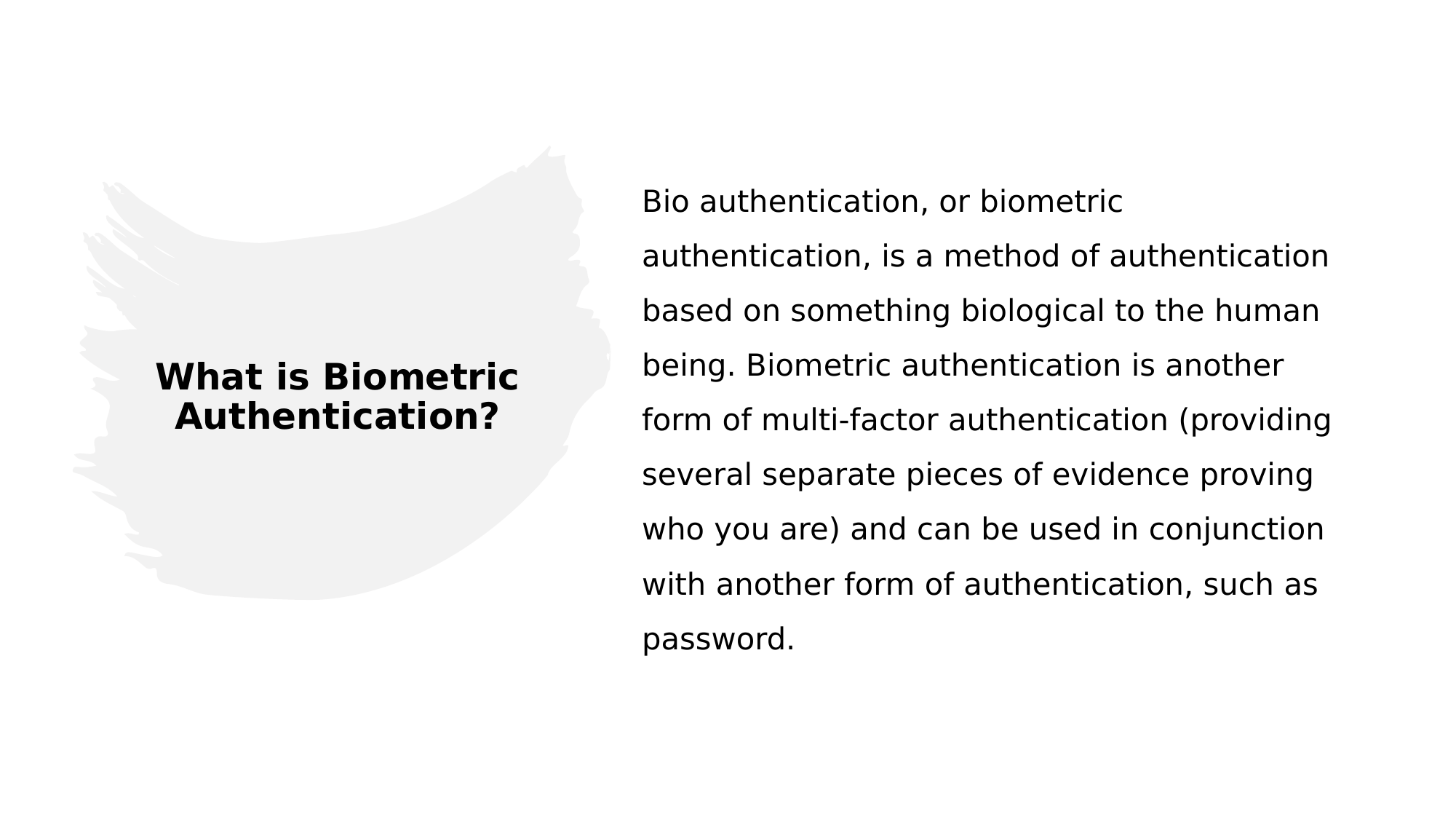

Bio authentication, or biometric authentication, is a method of authentication based on something biological to the human being. Biometric authentication is another form of multi-factor authentication (providing several separate pieces of evidence proving who you are) and can be used in conjunction with another form of authentication, such as password.

# What is Biometric Authentication?